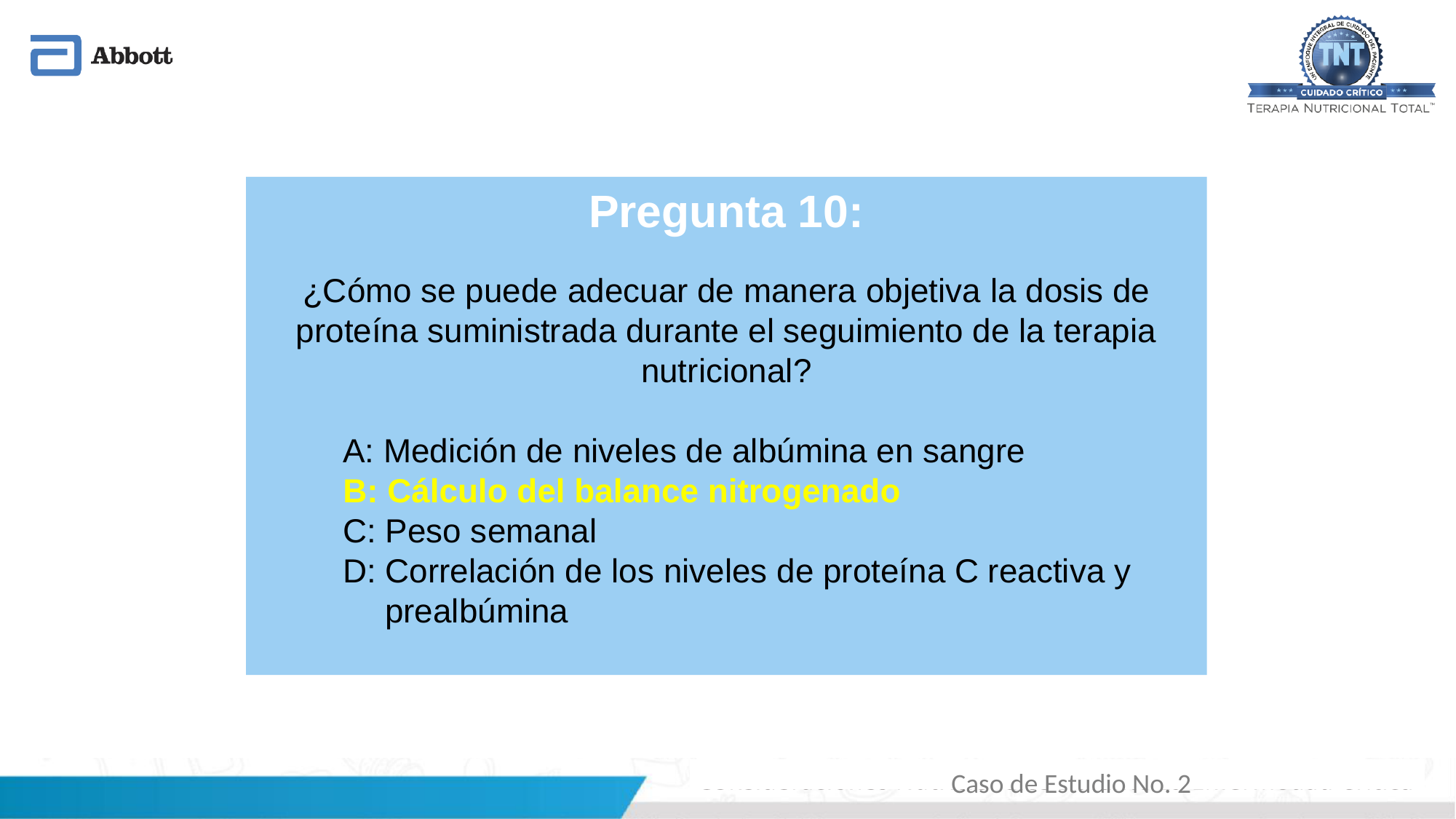

Pregunta 10:

¿Cómo se puede adecuar de manera objetiva la dosis de proteína suministrada durante el seguimiento de la terapia nutricional?

A: Medición de niveles de albúmina en sangre
B: Cálculo del balance nitrogenado
C: Peso semanal
D: Correlación de los niveles de proteína C reactiva y prealbúmina